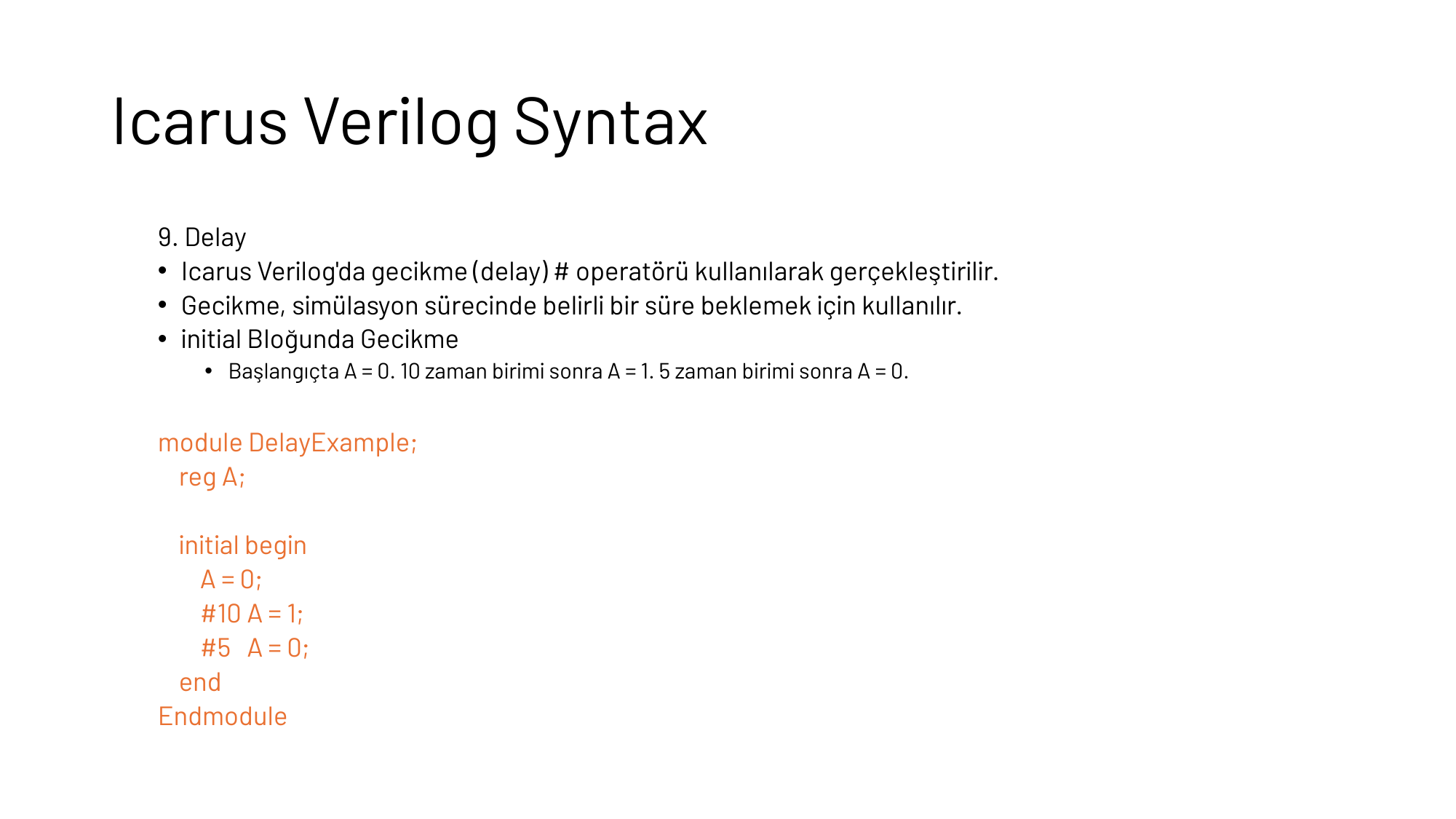

# Icarus Verilog Syntax
9. Delay
Icarus Verilog'da gecikme (delay) # operatörü kullanılarak gerçekleştirilir.
Gecikme, simülasyon sürecinde belirli bir süre beklemek için kullanılır.
initial Bloğunda Gecikme
Başlangıçta A = 0. 10 zaman birimi sonra A = 1. 5 zaman birimi sonra A = 0.

module DelayExample;
    reg A;

    initial begin
        A = 0;
        #10 A = 1;
        #5   A = 0;
    end
Endmodule